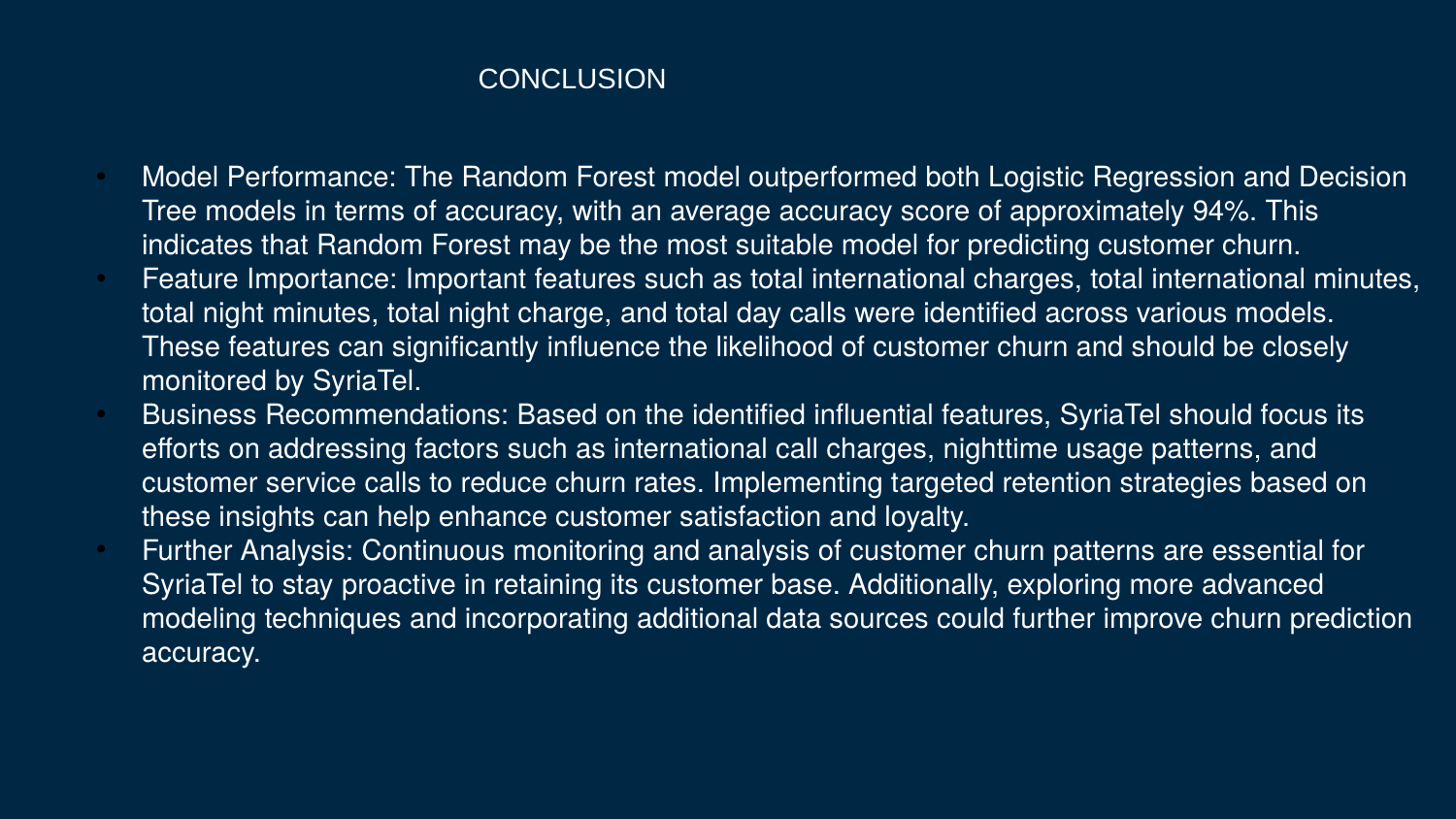

CONCLUSION
Model Performance: The Random Forest model outperformed both Logistic Regression and Decision Tree models in terms of accuracy, with an average accuracy score of approximately 94%. This indicates that Random Forest may be the most suitable model for predicting customer churn.
Feature Importance: Important features such as total international charges, total international minutes, total night minutes, total night charge, and total day calls were identified across various models. These features can significantly influence the likelihood of customer churn and should be closely monitored by SyriaTel.
Business Recommendations: Based on the identified influential features, SyriaTel should focus its efforts on addressing factors such as international call charges, nighttime usage patterns, and customer service calls to reduce churn rates. Implementing targeted retention strategies based on these insights can help enhance customer satisfaction and loyalty.
Further Analysis: Continuous monitoring and analysis of customer churn patterns are essential for SyriaTel to stay proactive in retaining its customer base. Additionally, exploring more advanced modeling techniques and incorporating additional data sources could further improve churn prediction accuracy.